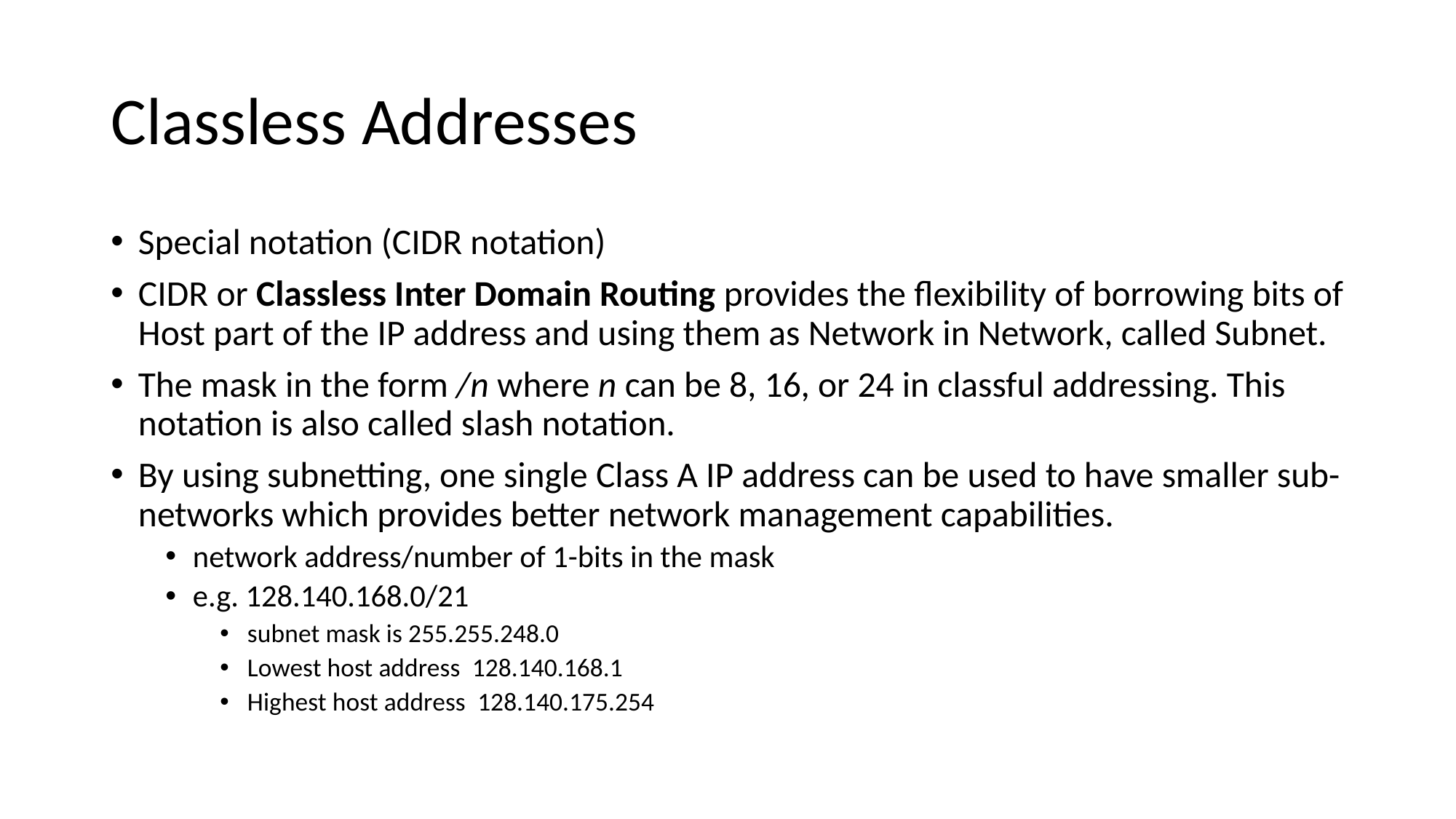

# Classless Addresses
Special notation (CIDR notation)
CIDR or Classless Inter Domain Routing provides the flexibility of borrowing bits of Host part of the IP address and using them as Network in Network, called Subnet.
The mask in the form /n where n can be 8, 16, or 24 in classful addressing. This notation is also called slash notation.
By using subnetting, one single Class A IP address can be used to have smaller sub-networks which provides better network management capabilities.
network address/number of 1-bits in the mask
e.g. 128.140.168.0/21
subnet mask is 255.255.248.0
Lowest host address  128.140.168.1
Highest host address  128.140.175.254